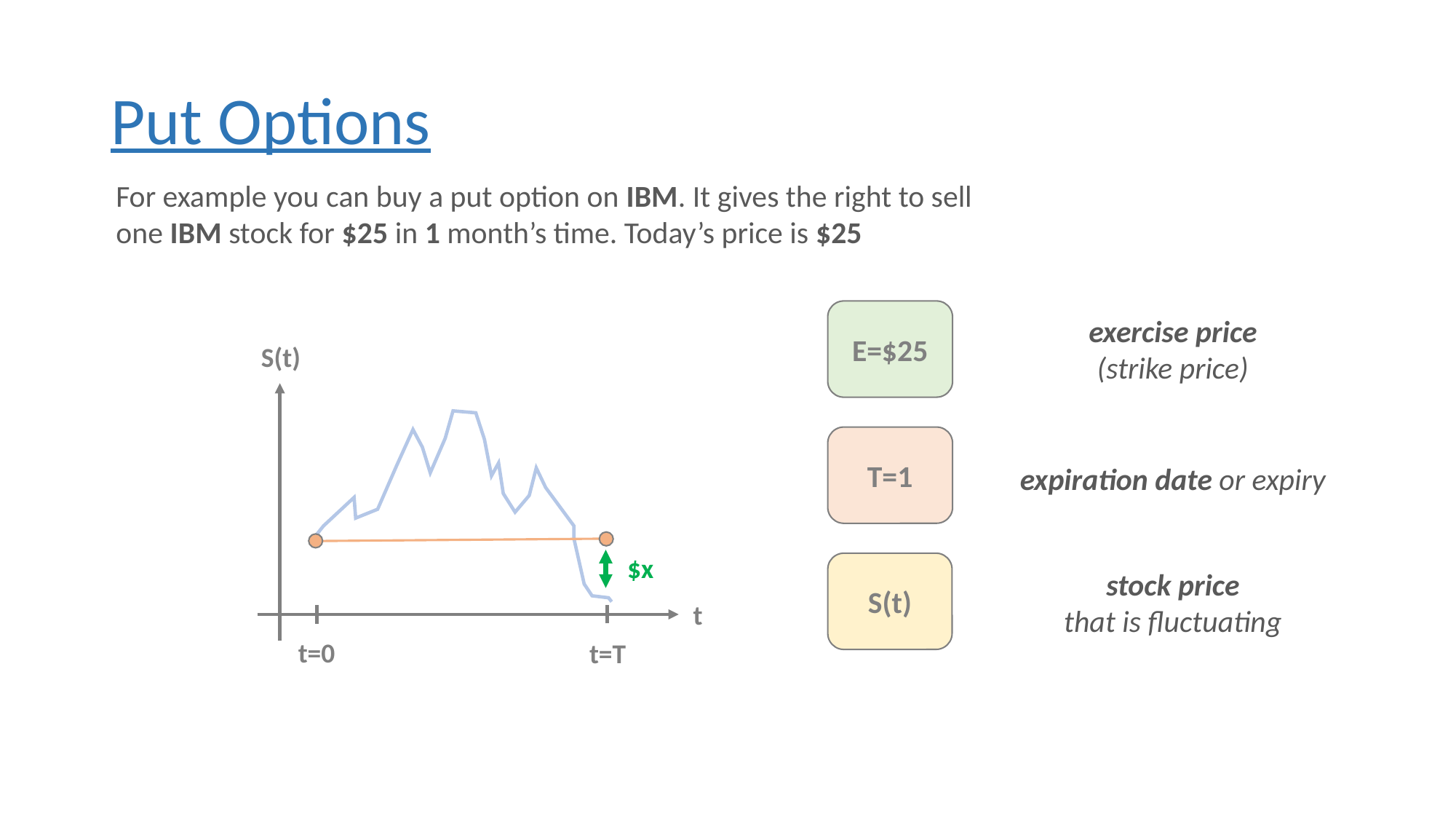

# Put Options
For example you can buy a put option on IBM. It gives the right to sell
one IBM stock for $25 in 1 month’s time. Today’s price is $25
E=$25
exercise price
(strike price)
S(t)

T=1
expiration date or expiry

$x
S(t)
stock price
that is fluctuating
t
t=0
t=T